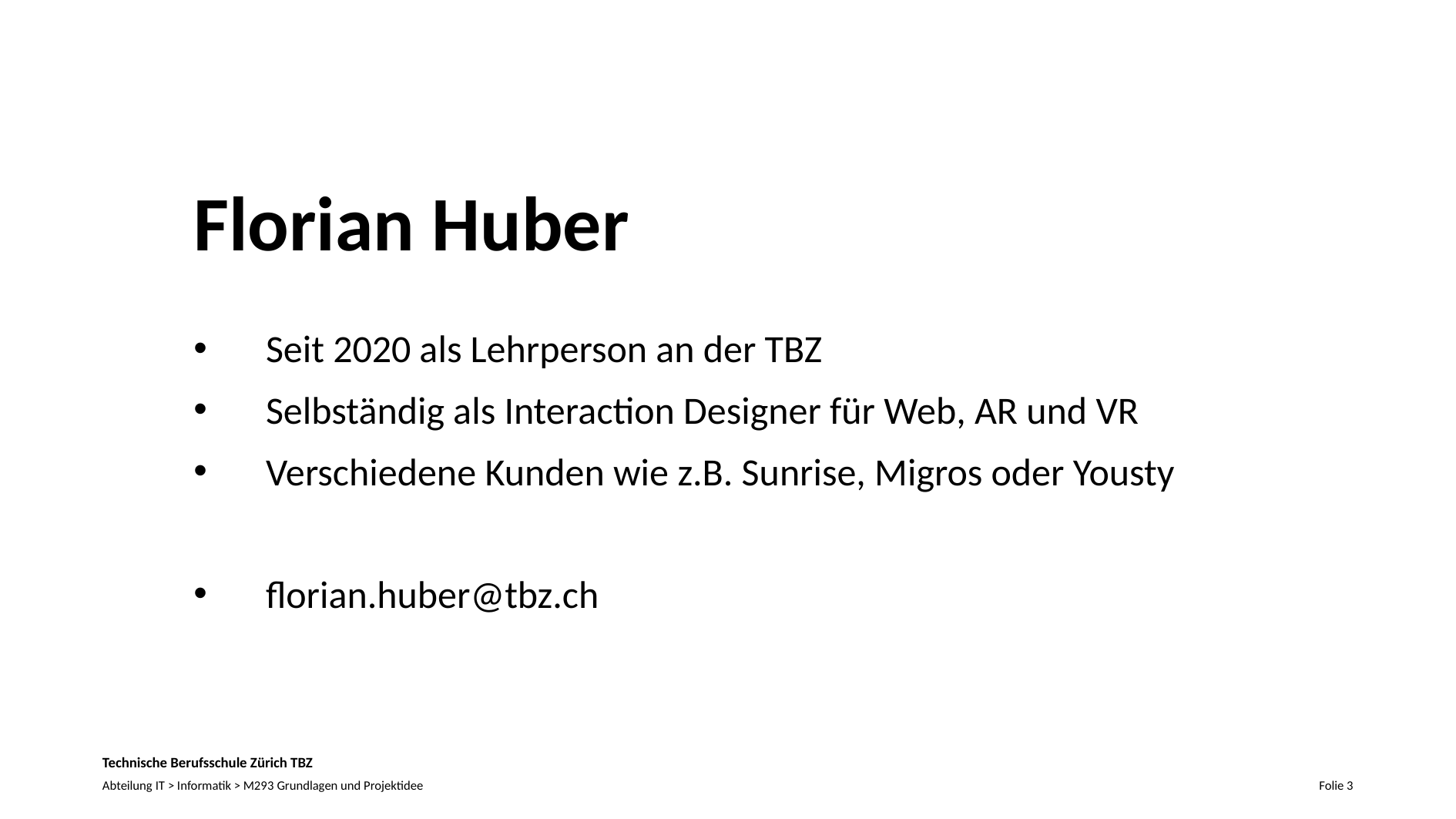

# Florian Huber
Seit 2020 als Lehrperson an der TBZ
Selbständig als Interaction Designer für Web, AR und VR
Verschiedene Kunden wie z.B. Sunrise, Migros oder Yousty

florian.huber@tbz.ch
Folie 3
Abteilung IT > Informatik > M293 Grundlagen und Projektidee